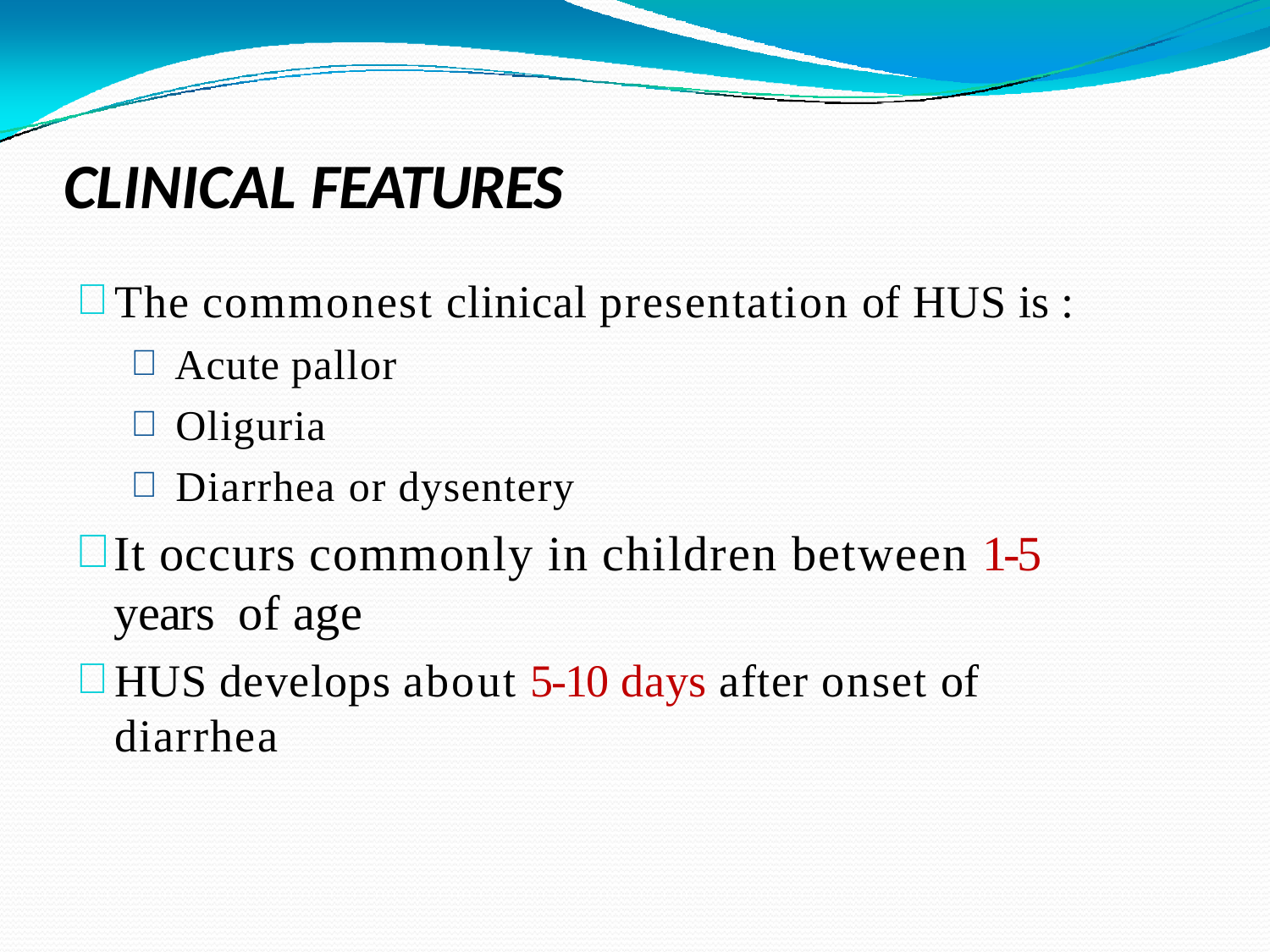

# CLINICAL FEATURES
The commonest clinical presentation of HUS is :
Acute pallor
Oliguria
Diarrhea or dysentery
It occurs commonly in children between 1-5 years  of age
HUS develops about 5-10 days after onset of diarrhea